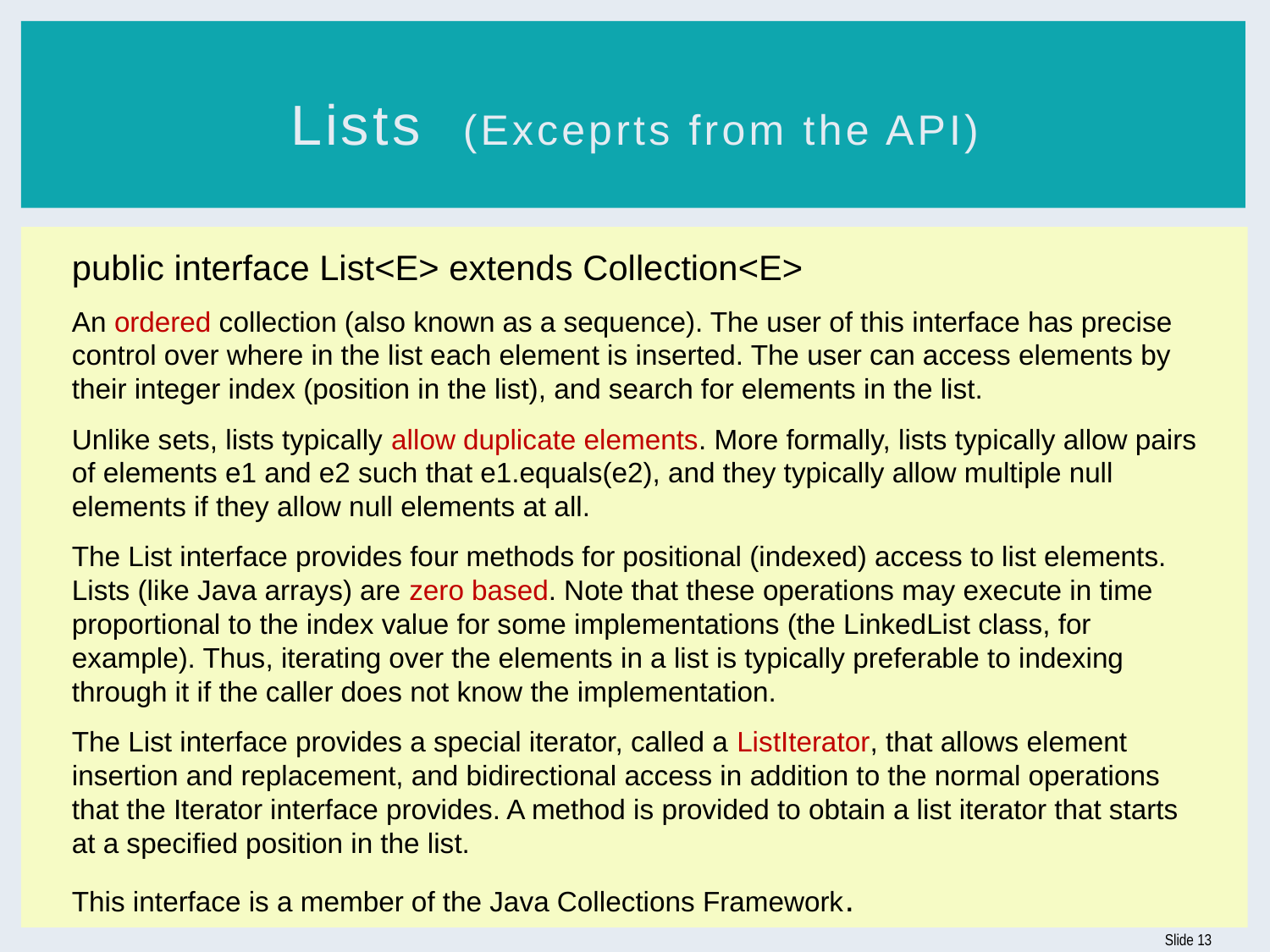

# Lists  (Exceprts from the API)
public interface List<E> extends Collection<E>
An ordered collection (also known as a sequence). The user of this interface has precise control over where in the list each element is inserted. The user can access elements by their integer index (position in the list), and search for elements in the list.
Unlike sets, lists typically allow duplicate elements. More formally, lists typically allow pairs of elements e1 and e2 such that e1.equals(e2), and they typically allow multiple null elements if they allow null elements at all.
The List interface provides four methods for positional (indexed) access to list elements. Lists (like Java arrays) are zero based. Note that these operations may execute in time proportional to the index value for some implementations (the LinkedList class, for example). Thus, iterating over the elements in a list is typically preferable to indexing through it if the caller does not know the implementation.
The List interface provides a special iterator, called a ListIterator, that allows element insertion and replacement, and bidirectional access in addition to the normal operations that the Iterator interface provides. A method is provided to obtain a list iterator that starts at a specified position in the list.
This interface is a member of the Java Collections Framework.